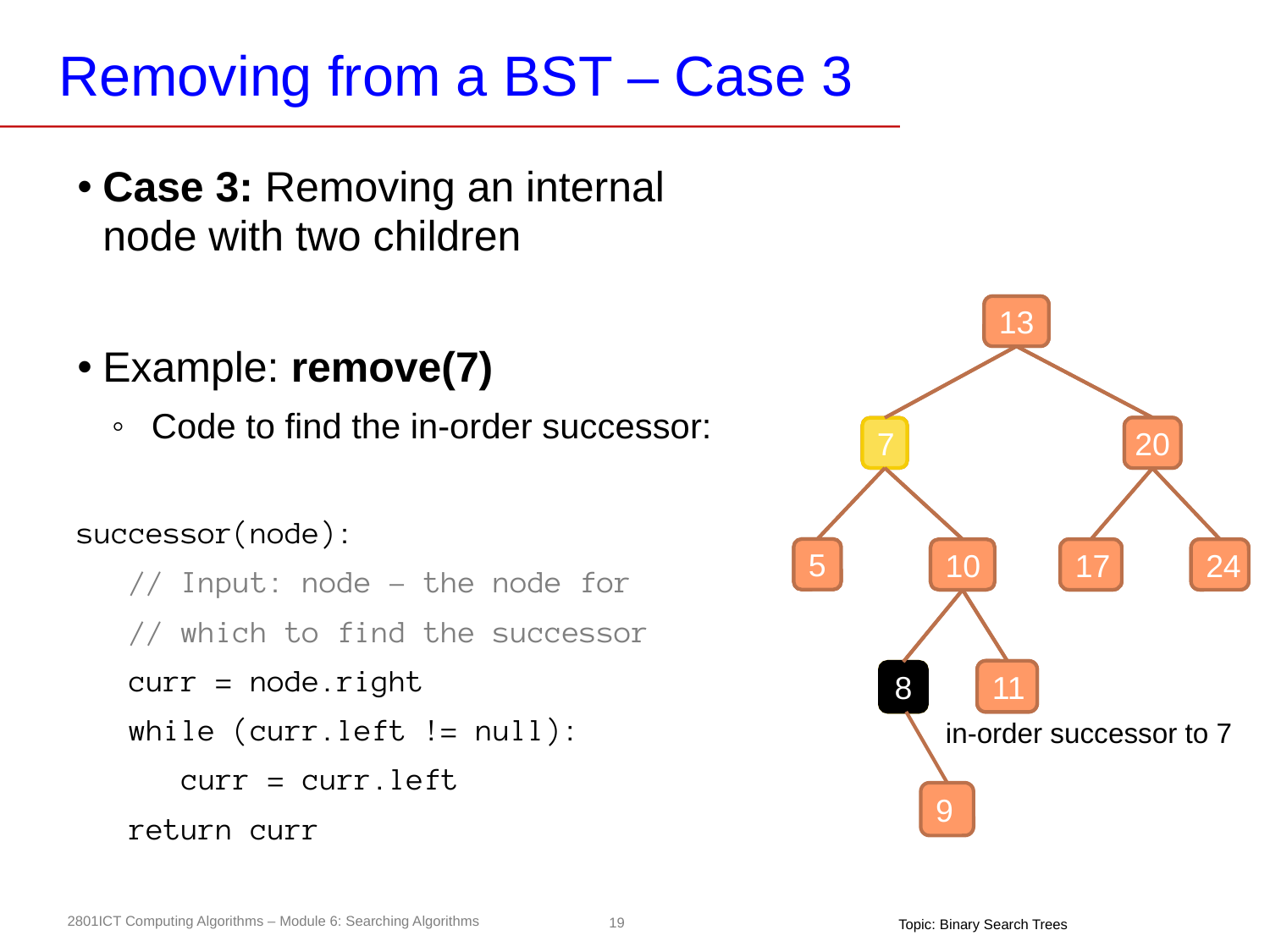

# Removing from a BST – Case 3
Case 3: Removing an internal node with two children

Example: remove(7)
Code to find the in-order successor:

successor(node):
   // Input: node – the node for
   // which to find the successor
   curr = node.right
   while (curr.left != null):
      curr = curr.left
   return curr

13
20
7
5
10
17
24
11
8
13
20
7
5
10
17
24
11
8
9
in-order successor to 7
Topic: Binary Search Trees